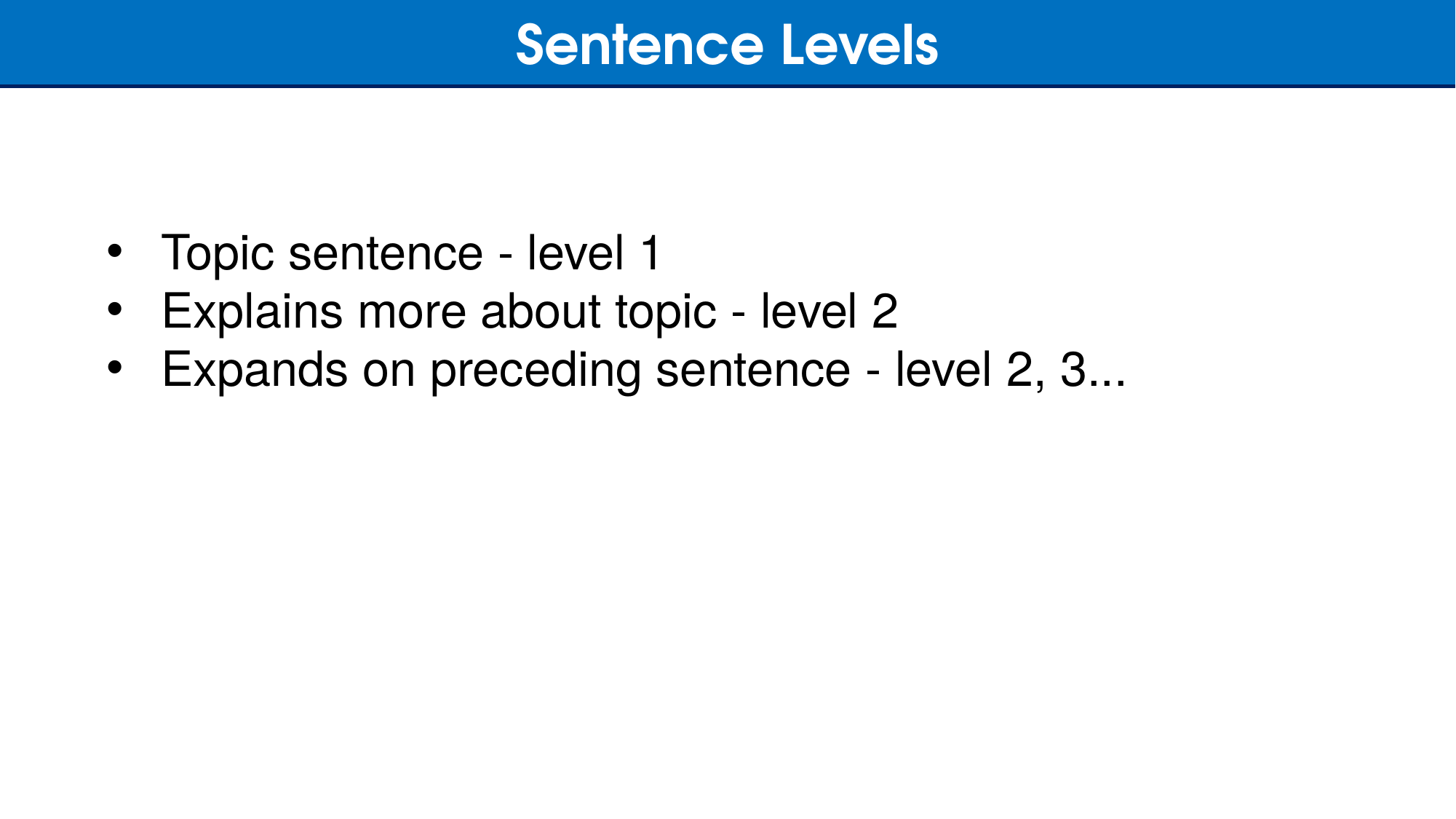

Sentence Levels
Topic sentence - level 1
Explains more about topic - level 2
Expands on preceding sentence - level 2, 3...
23